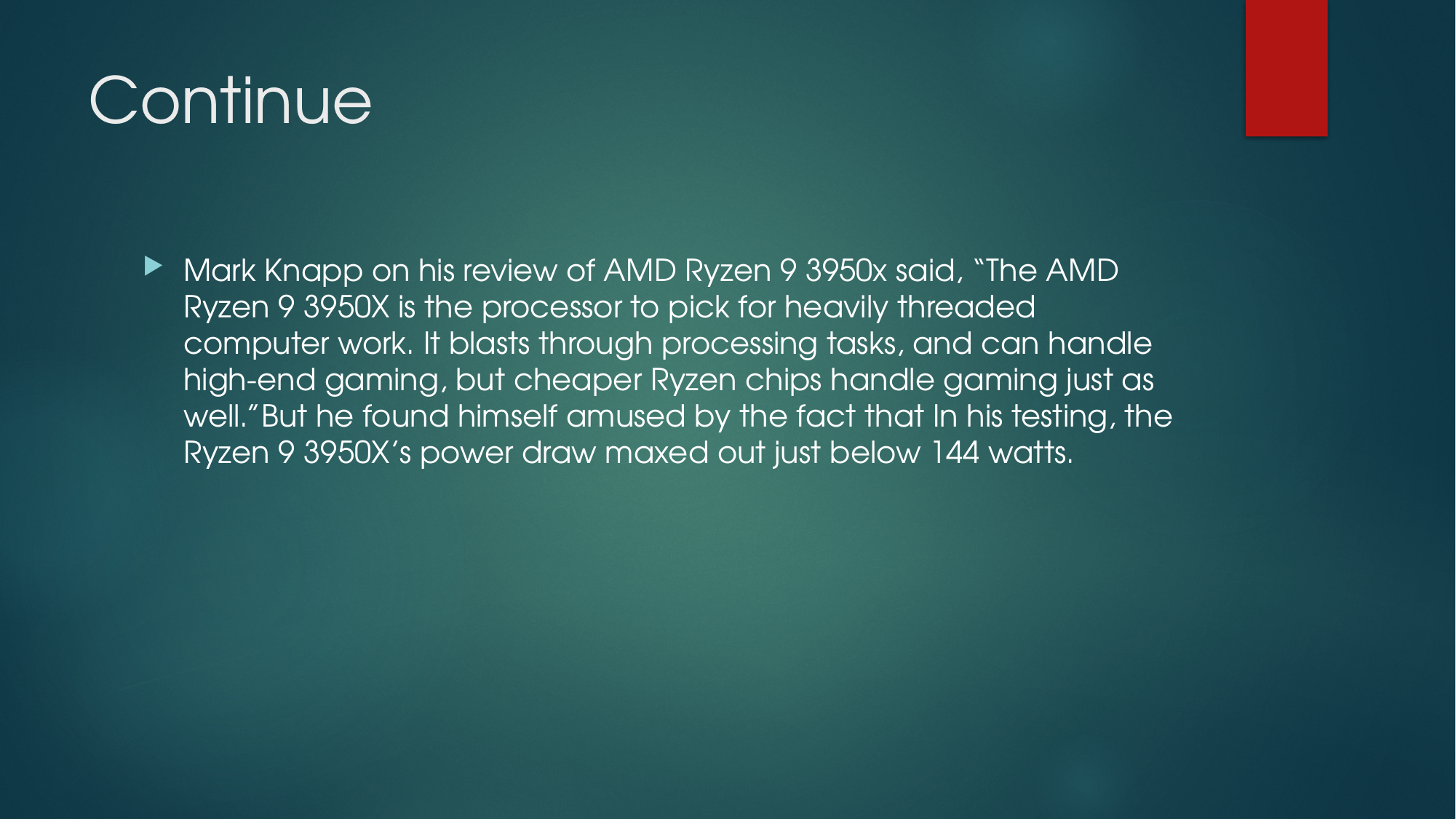

# Continue
Mark Knapp on his review of AMD Ryzen 9 3950x said, “The AMD Ryzen 9 3950X is the processor to pick for heavily threaded computer work. It blasts through processing tasks, and can handle high-end gaming, but cheaper Ryzen chips handle gaming just as well.”But he found himself amused by the fact that In his testing, the Ryzen 9 3950X’s power draw maxed out just below 144 watts.